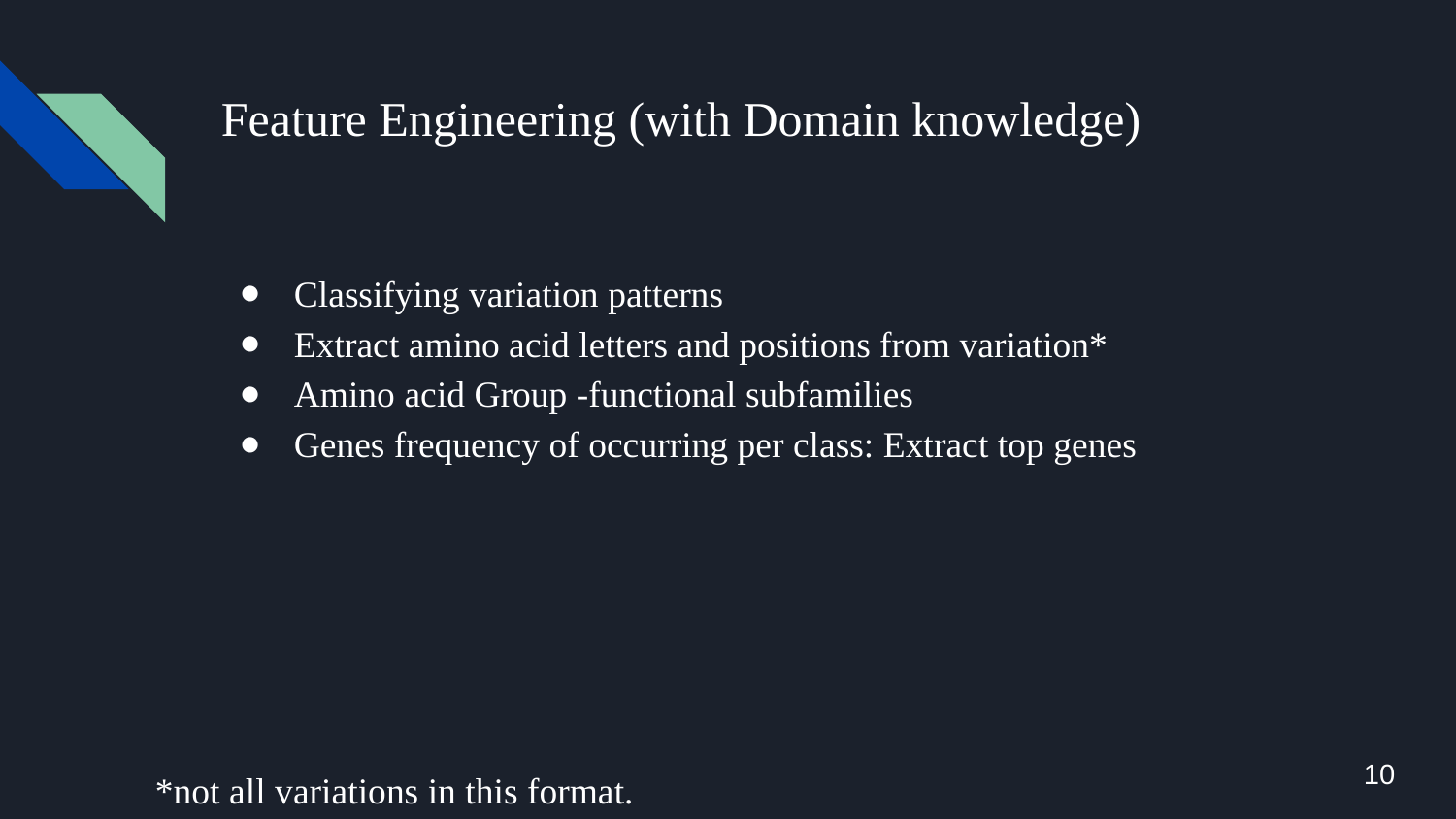

# Feature Engineering (with Domain knowledge)
Classifying variation patterns
Extract amino acid letters and positions from variation*
Amino acid Group -functional subfamilies
Genes frequency of occurring per class: Extract top genes

10
*not all variations in this format.